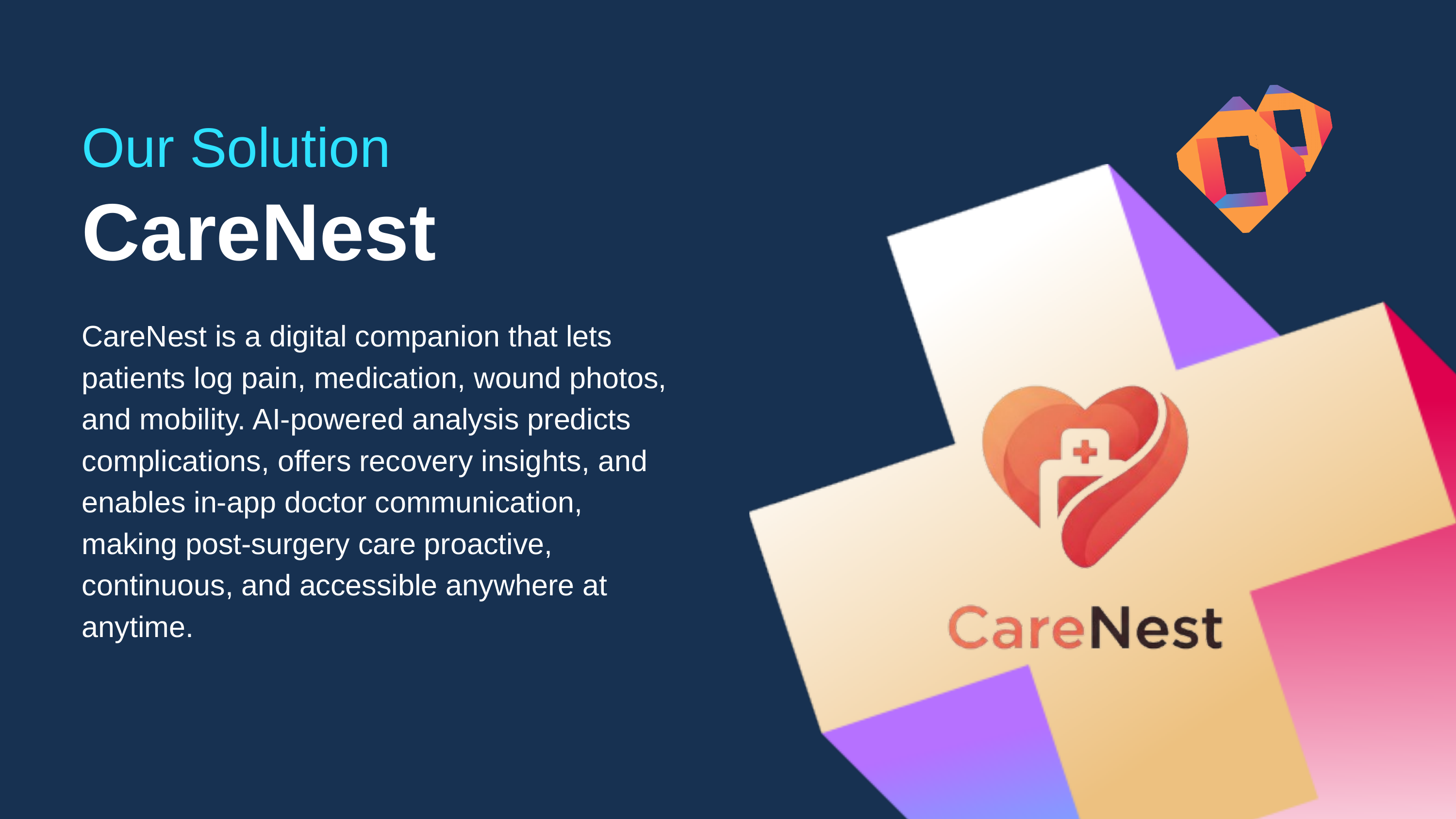

Our Solution

CareNest

CareNest is a digital companion that lets patients log pain, medication, wound photos, and mobility. AI-powered analysis predicts complications, offers recovery insights, and enables in-app doctor communication, making post-surgery care proactive, continuous, and accessible anywhere at anytime.